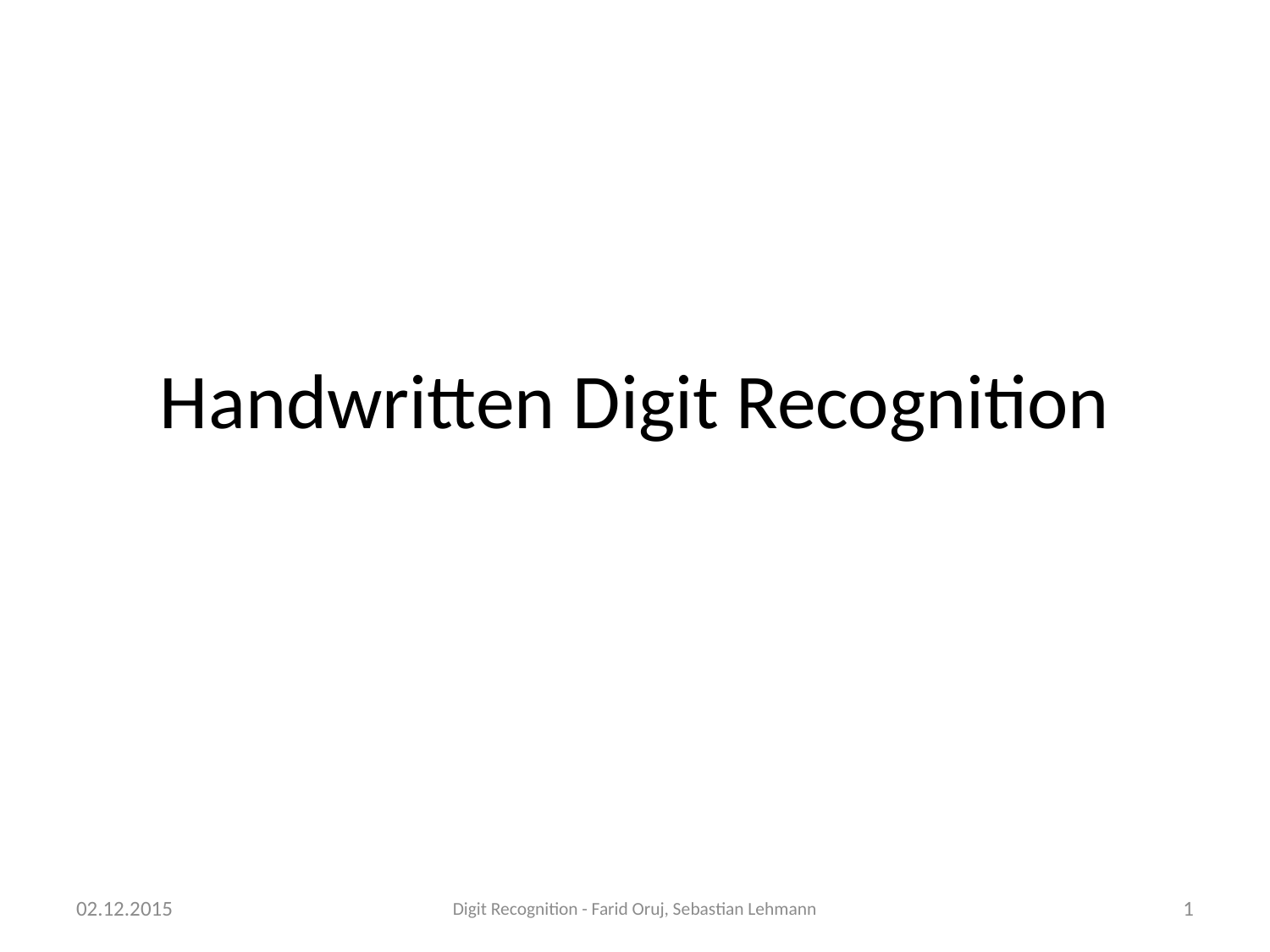

# Handwritten Digit Recognition

02.12.2015
Digit Recognition - Farid Oruj, Sebastian Lehmann
1